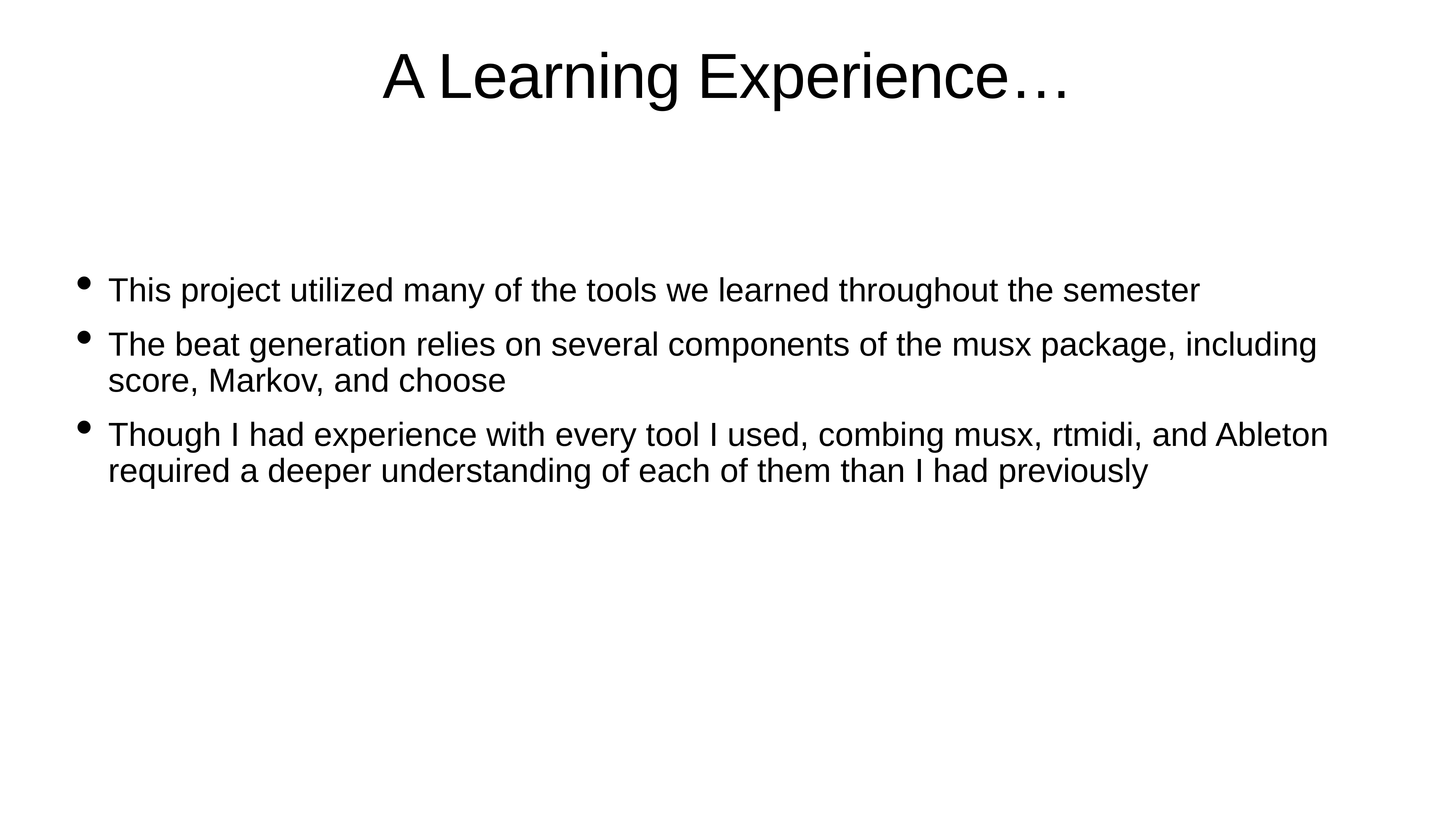

# A Learning Experience…
This project utilized many of the tools we learned throughout the semester
The beat generation relies on several components of the musx package, including score, Markov, and choose
Though I had experience with every tool I used, combing musx, rtmidi, and Ableton required a deeper understanding of each of them than I had previously